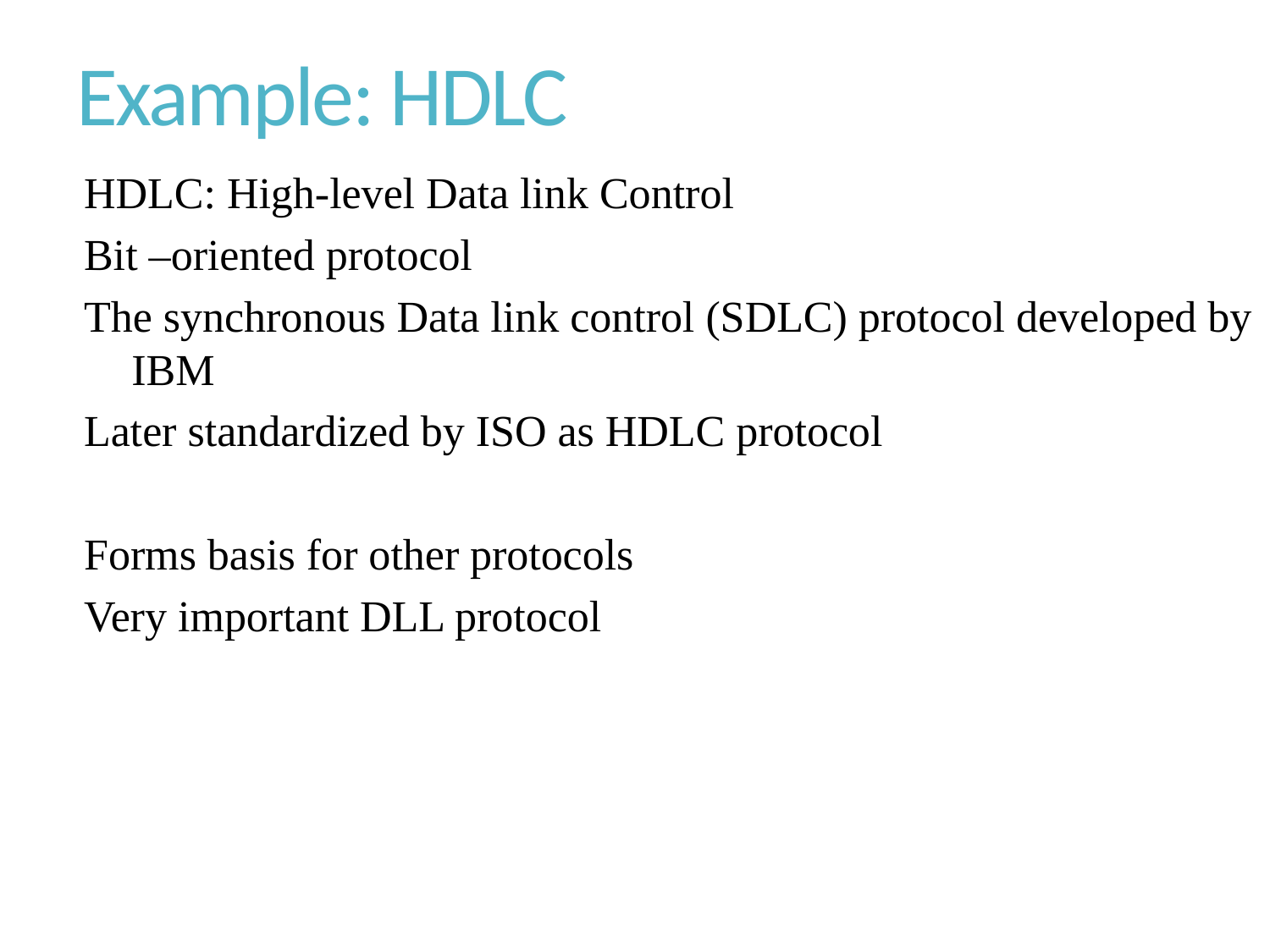

# Example: HDLC
HDLC: High-level Data link Control
Bit –oriented protocol
The synchronous Data link control (SDLC) protocol developed by IBM
Later standardized by ISO as HDLC protocol

Forms basis for other protocols
Very important DLL protocol